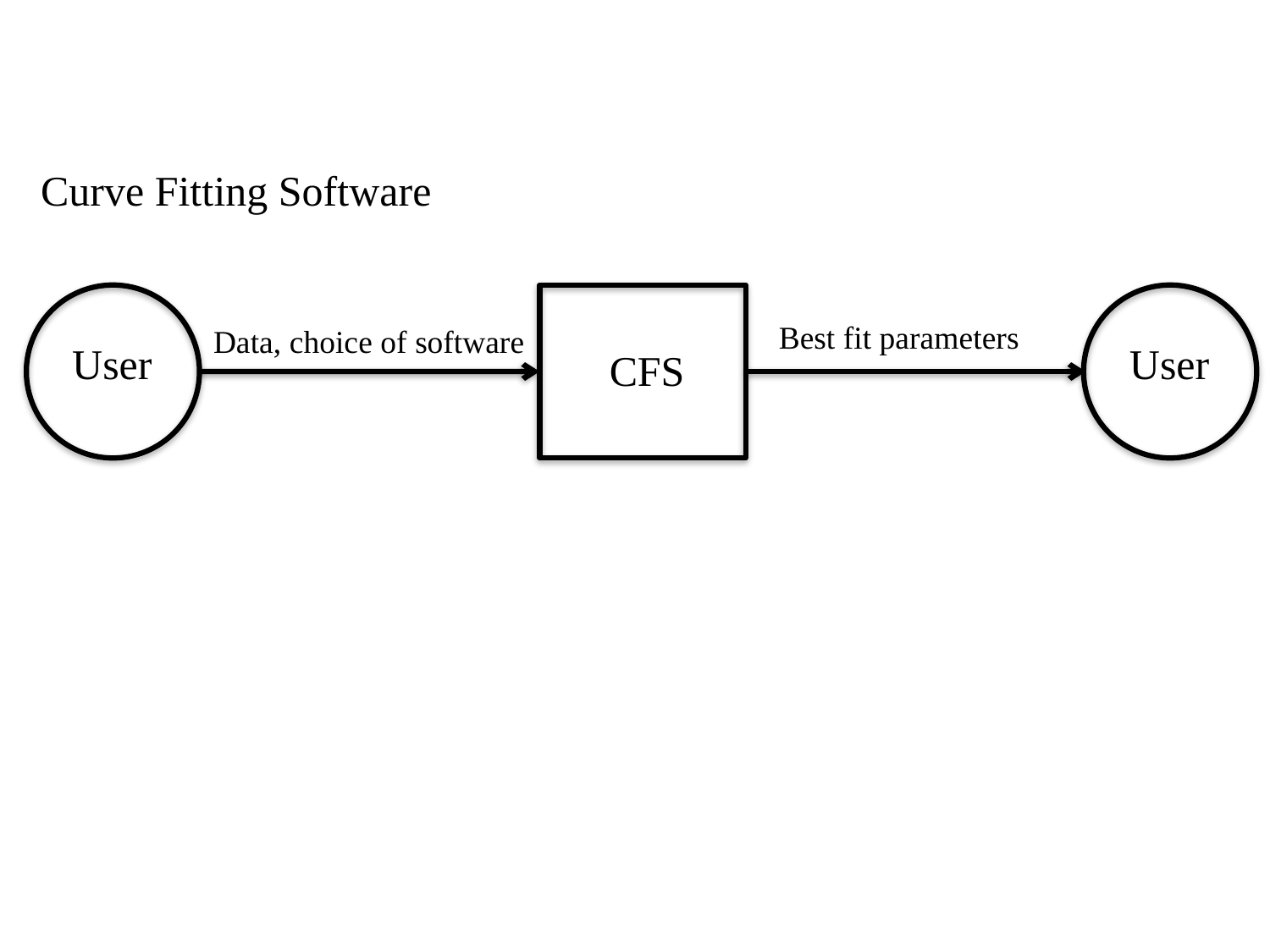

Curve Fitting Software

User

User

CFS
Best fit parameters
Data, choice of software